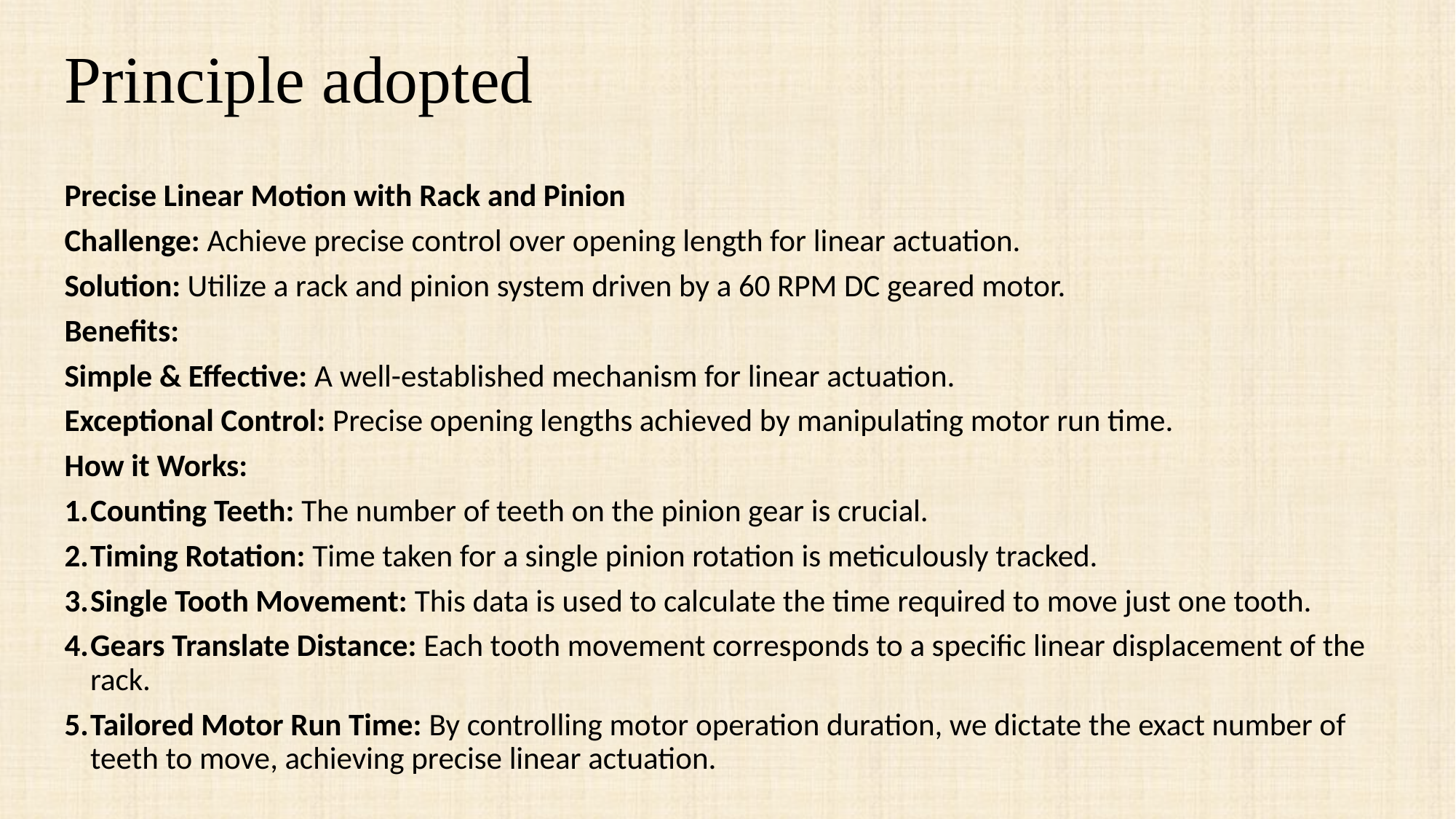

# Principle adopted
Precise Linear Motion with Rack and Pinion
Challenge: Achieve precise control over opening length for linear actuation.
Solution: Utilize a rack and pinion system driven by a 60 RPM DC geared motor.
Benefits:
Simple & Effective: A well-established mechanism for linear actuation.
Exceptional Control: Precise opening lengths achieved by manipulating motor run time.
How it Works:
Counting Teeth: The number of teeth on the pinion gear is crucial.
Timing Rotation: Time taken for a single pinion rotation is meticulously tracked.
Single Tooth Movement: This data is used to calculate the time required to move just one tooth.
Gears Translate Distance: Each tooth movement corresponds to a specific linear displacement of the rack.
Tailored Motor Run Time: By controlling motor operation duration, we dictate the exact number of teeth to move, achieving precise linear actuation.